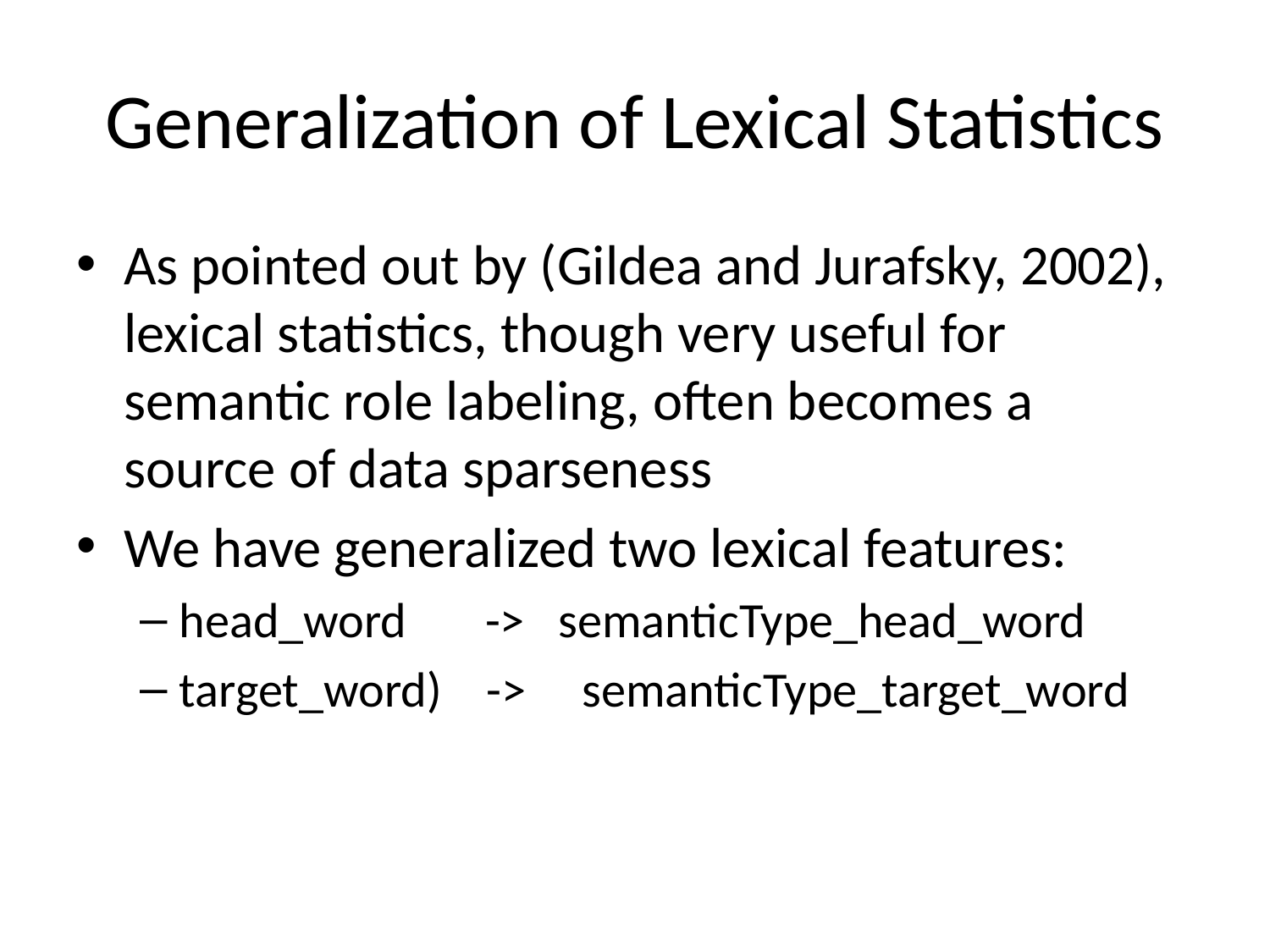

# Generalization of Lexical Statistics
As pointed out by (Gildea and Jurafsky, 2002), lexical statistics, though very useful for semantic role labeling, often becomes a source of data sparseness
We have generalized two lexical features:
head_word       ->   semanticType_head_word
target_word)    ->     semanticType_target_word